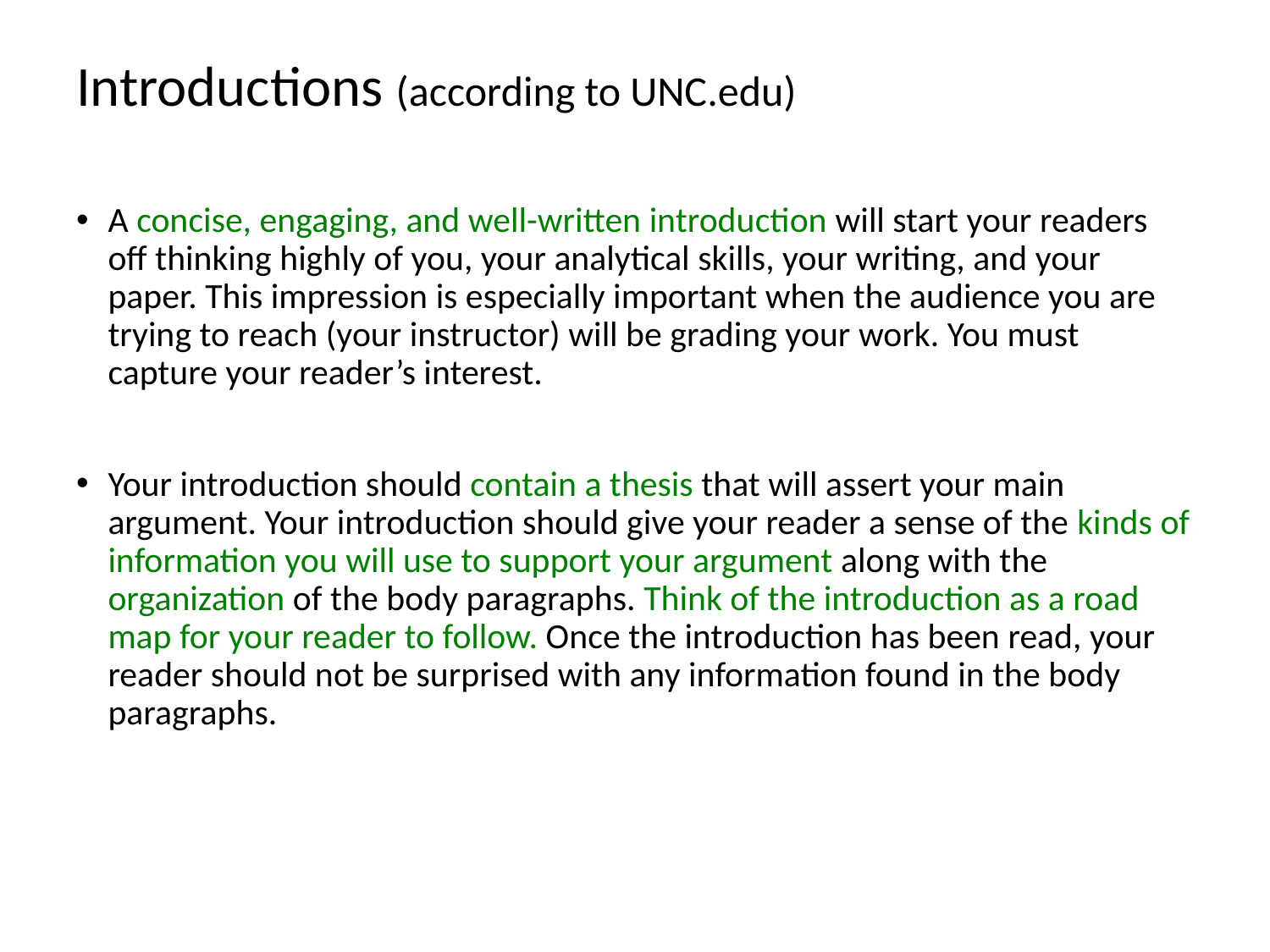

# Introductions (according to UNC.edu)
A concise, engaging, and well-written introduction will start your readers off thinking highly of you, your analytical skills, your writing, and your paper. This impression is especially important when the audience you are trying to reach (your instructor) will be grading your work. You must capture your reader’s interest.

Your introduction should contain a thesis that will assert your main argument. Your introduction should give your reader a sense of the kinds of information you will use to support your argument along with the organization of the body paragraphs. Think of the introduction as a road map for your reader to follow. Once the introduction has been read, your reader should not be surprised with any information found in the body paragraphs.